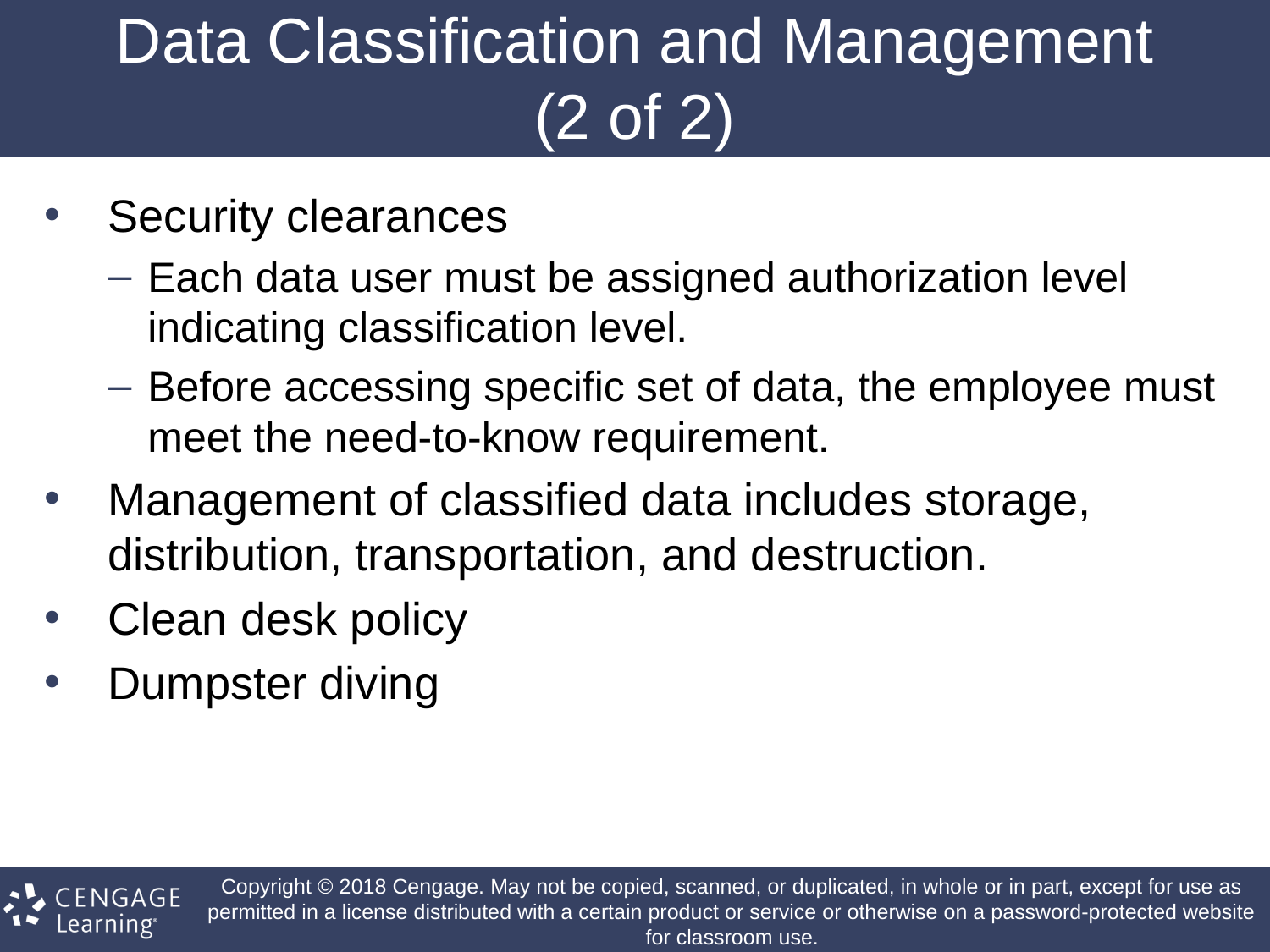

# Data Classification and Management (2 of 2)
Security clearances
Each data user must be assigned authorization level indicating classification level.
Before accessing specific set of data, the employee must meet the need-to-know requirement.
Management of classified data includes storage, distribution, transportation, and destruction.
Clean desk policy
Dumpster diving